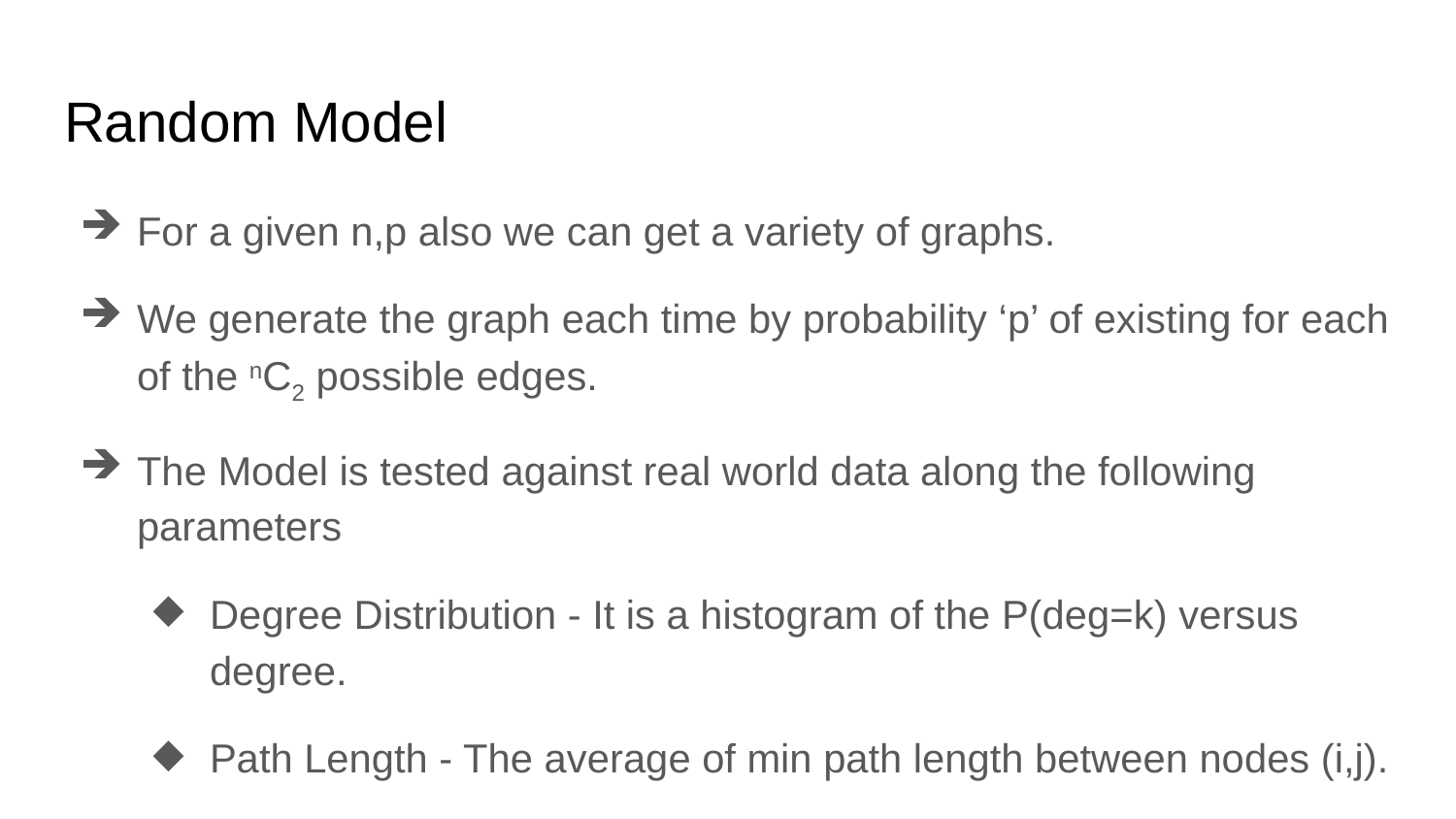

# Random Model
For a given n,p also we can get a variety of graphs.
We generate the graph each time by probability ‘p’ of existing for each of the nC2 possible edges.
The Model is tested against real world data along the following parameters
Degree Distribution - It is a histogram of the P(deg=k) versus degree.
Path Length - The average of min path length between nodes (i,j).
Clustering Coefficient - A measure of how much the neighbours of a node are connected intern to each other.